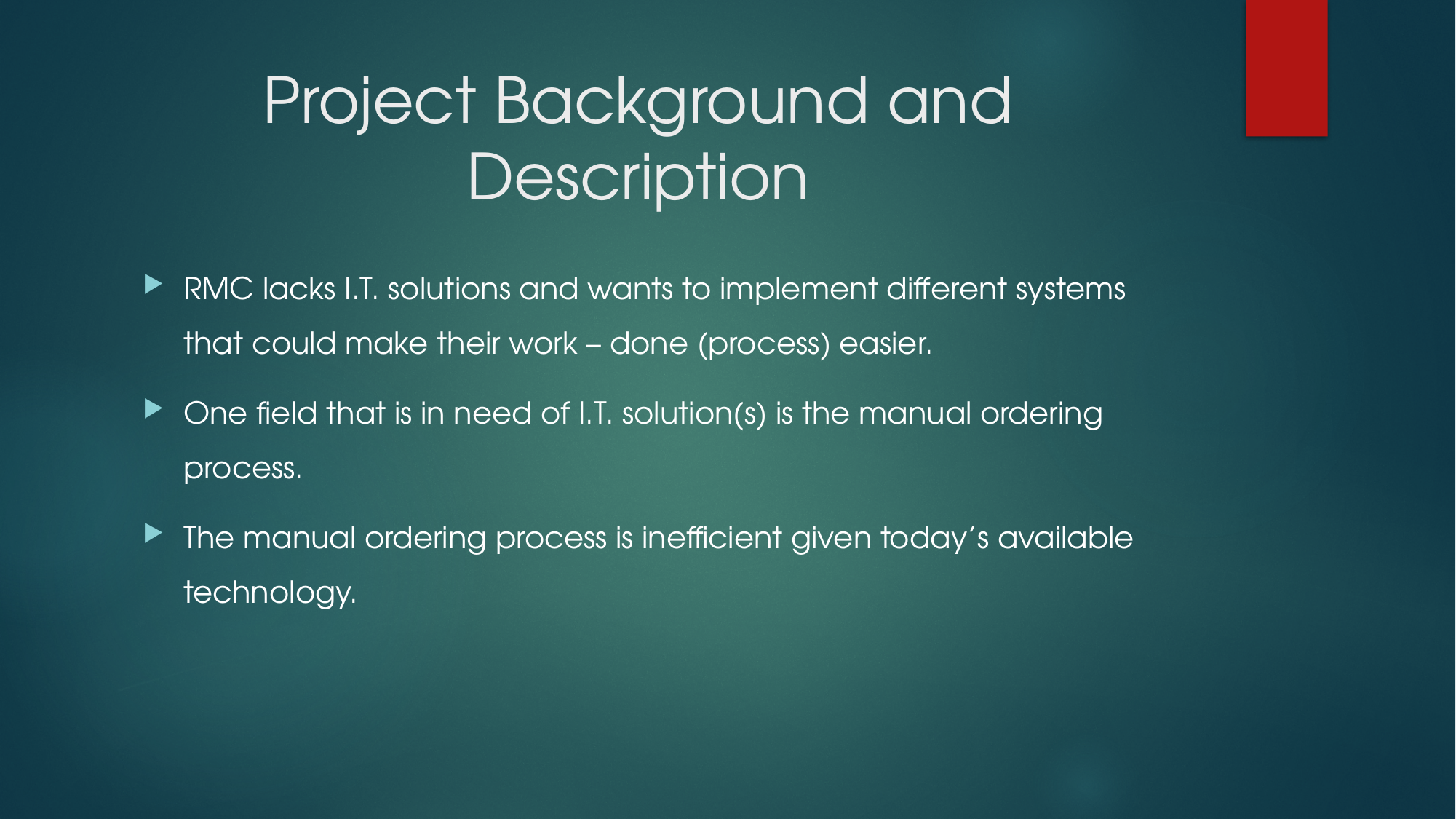

# Project Background and Description
RMC lacks I.T. solutions and wants to implement different systems that could make their work – done (process) easier.
One field that is in need of I.T. solution(s) is the manual ordering process.
The manual ordering process is inefficient given today’s available technology.